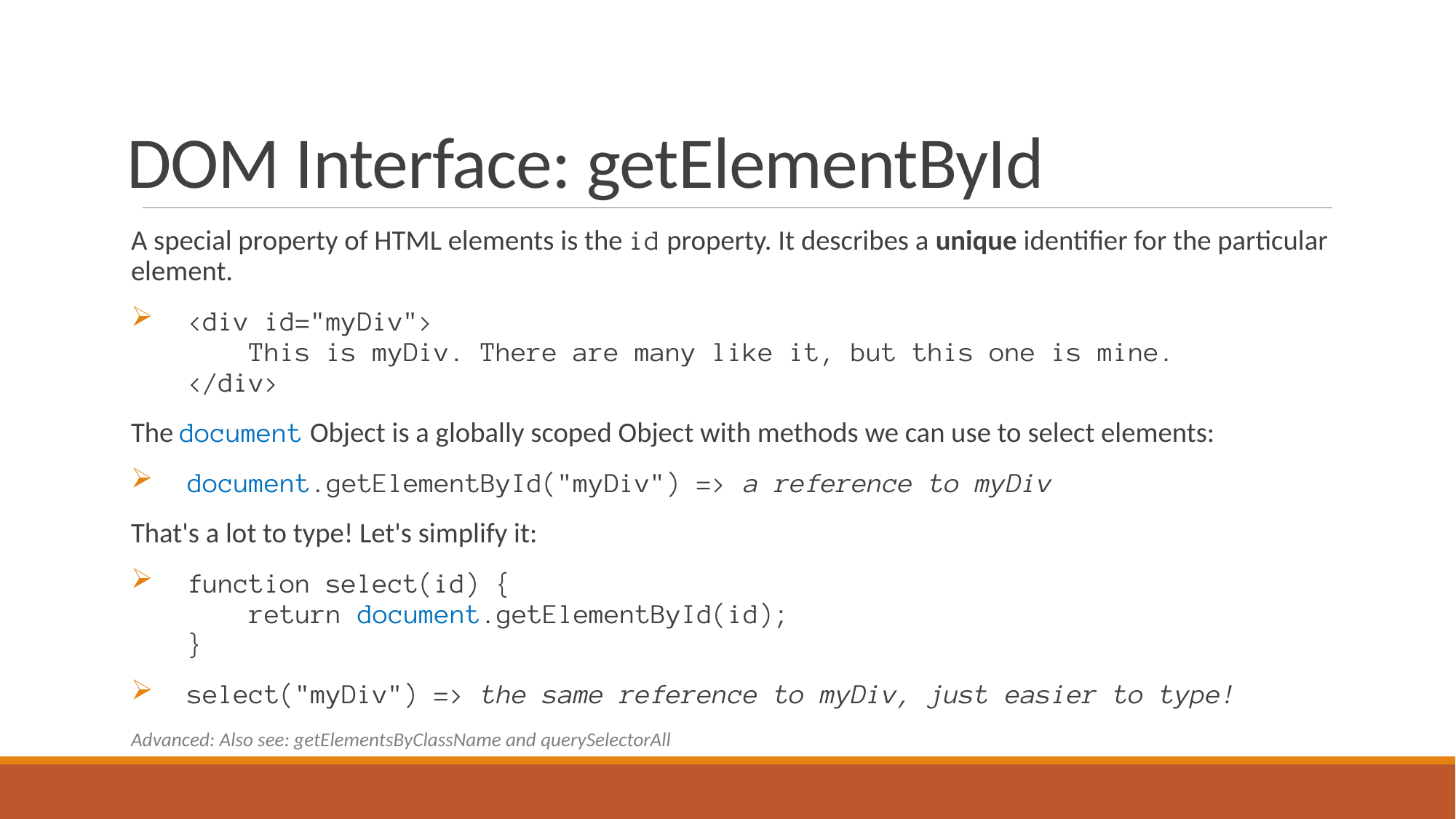

# DOM Interface: getElementById
A special property of HTML elements is the id property. It describes a unique identifier for the particular element.
<div id="myDiv">
    This is myDiv. There are many like it, but this one is mine.
</div>
The document Object is a globally scoped Object with methods we can use to select elements:
document.getElementById("myDiv") => a reference to myDiv
That's a lot to type! Let's simplify it:
function select(id) {
    return document.getElementById(id);
}
select("myDiv") => the same reference to myDiv, just easier to type!
Advanced: Also see: getElementsByClassName and querySelectorAll